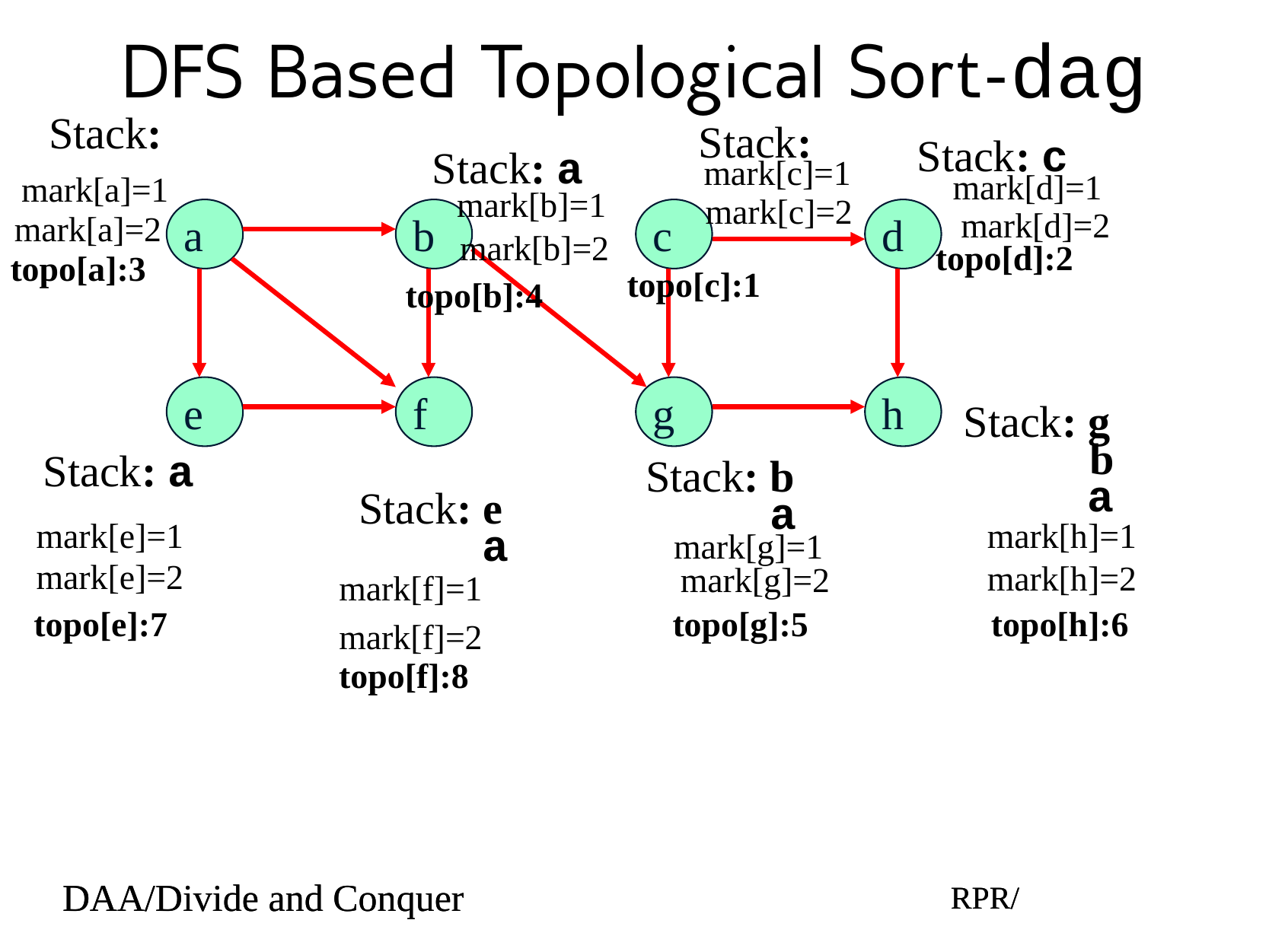

# DFS Based Topological Sort-dag
Stack:
Stack:
Stack: c
Stack: a
mark[c]=1
mark[a]=1
mark[d]=1
mark[b]=1
mark[c]=2

a

b

c

d
mark[a]=2
mark[d]=2
mark[b]=2

topo[d]:2

topo[a]:3

topo[c]:1

topo[b]:4

e

f

g

h
Stack: g
b
a

Stack: a
Stack: b
a
Stack: e
 a
mark[e]=1
mark[h]=1
mark[g]=1
mark[e]=2
mark[h]=2
mark[g]=2
mark[f]=1
topo[e]:7
topo[g]:5
topo[h]:6
mark[f]=2
topo[f]:8
DAA/Divide and Conquer
RPR/
10